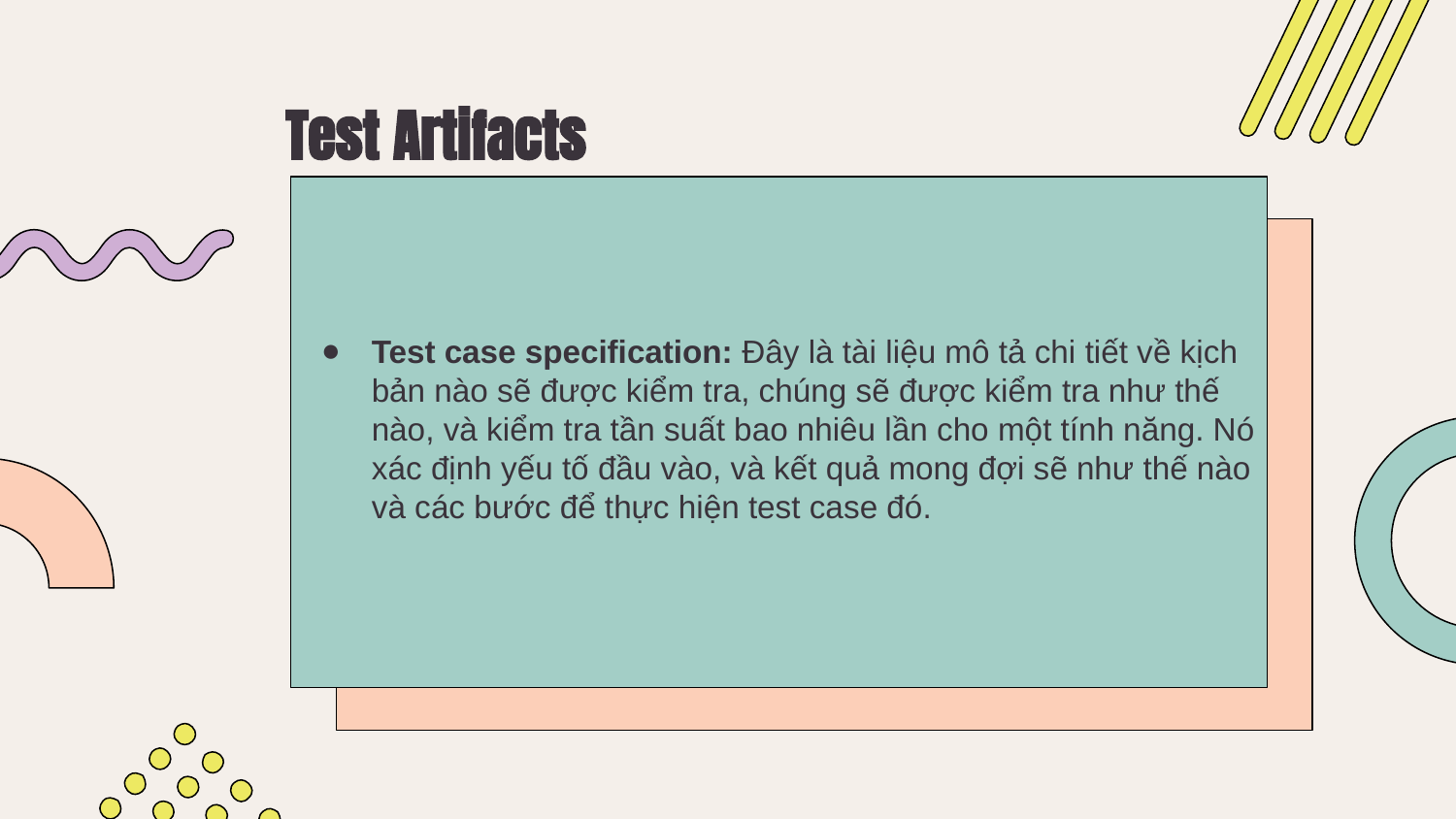

# Test Artifacts
Test case specification: Đây là tài liệu mô tả chi tiết về kịch bản nào sẽ được kiểm tra, chúng sẽ được kiểm tra như thế nào, và kiểm tra tần suất bao nhiêu lần cho một tính năng. Nó xác định yếu tố đầu vào, và kết quả mong đợi sẽ như thế nào và các bước để thực hiện test case đó.